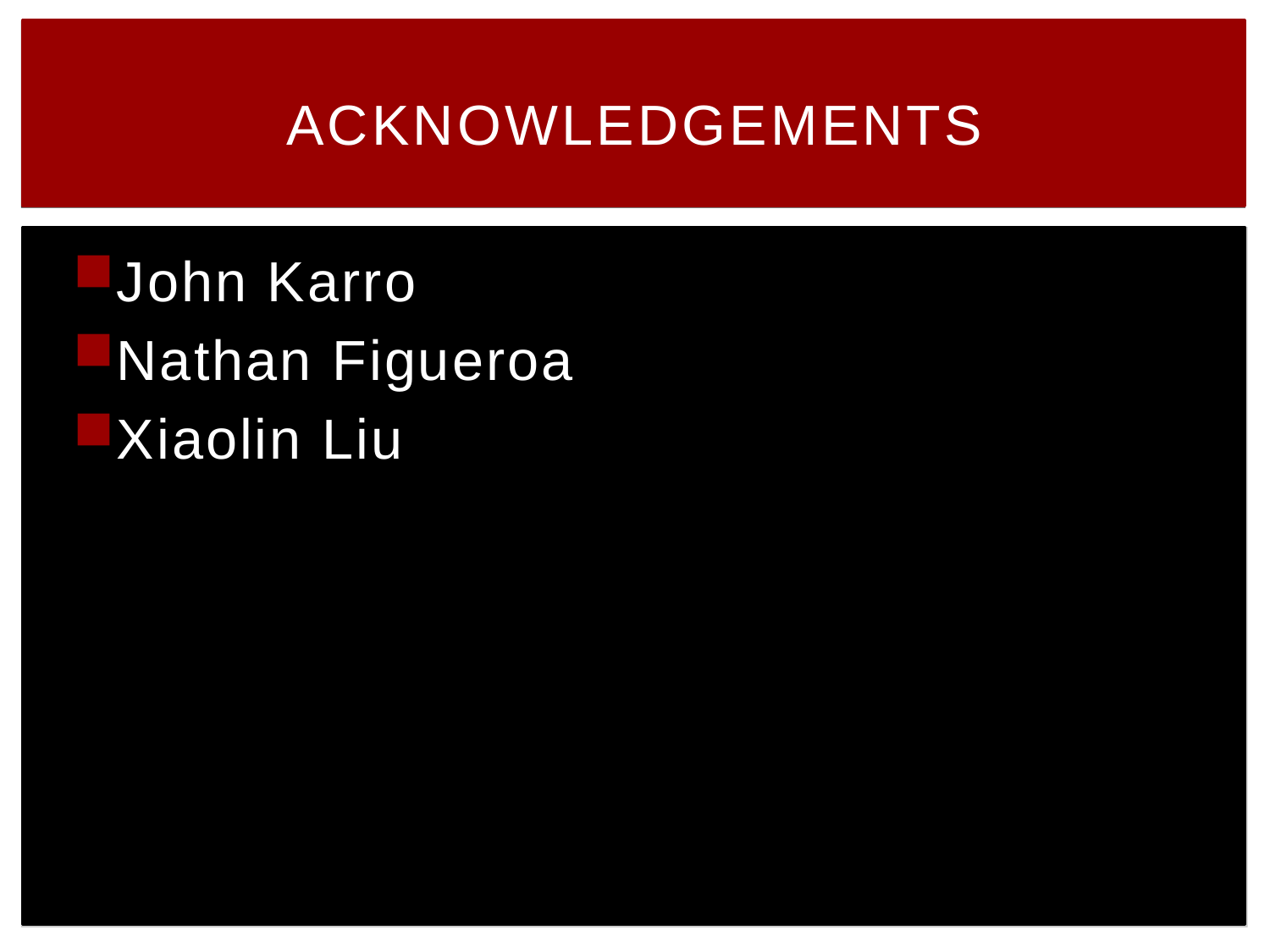

# Acknowledgements

John Karro
Nathan Figueroa
Xiaolin Liu